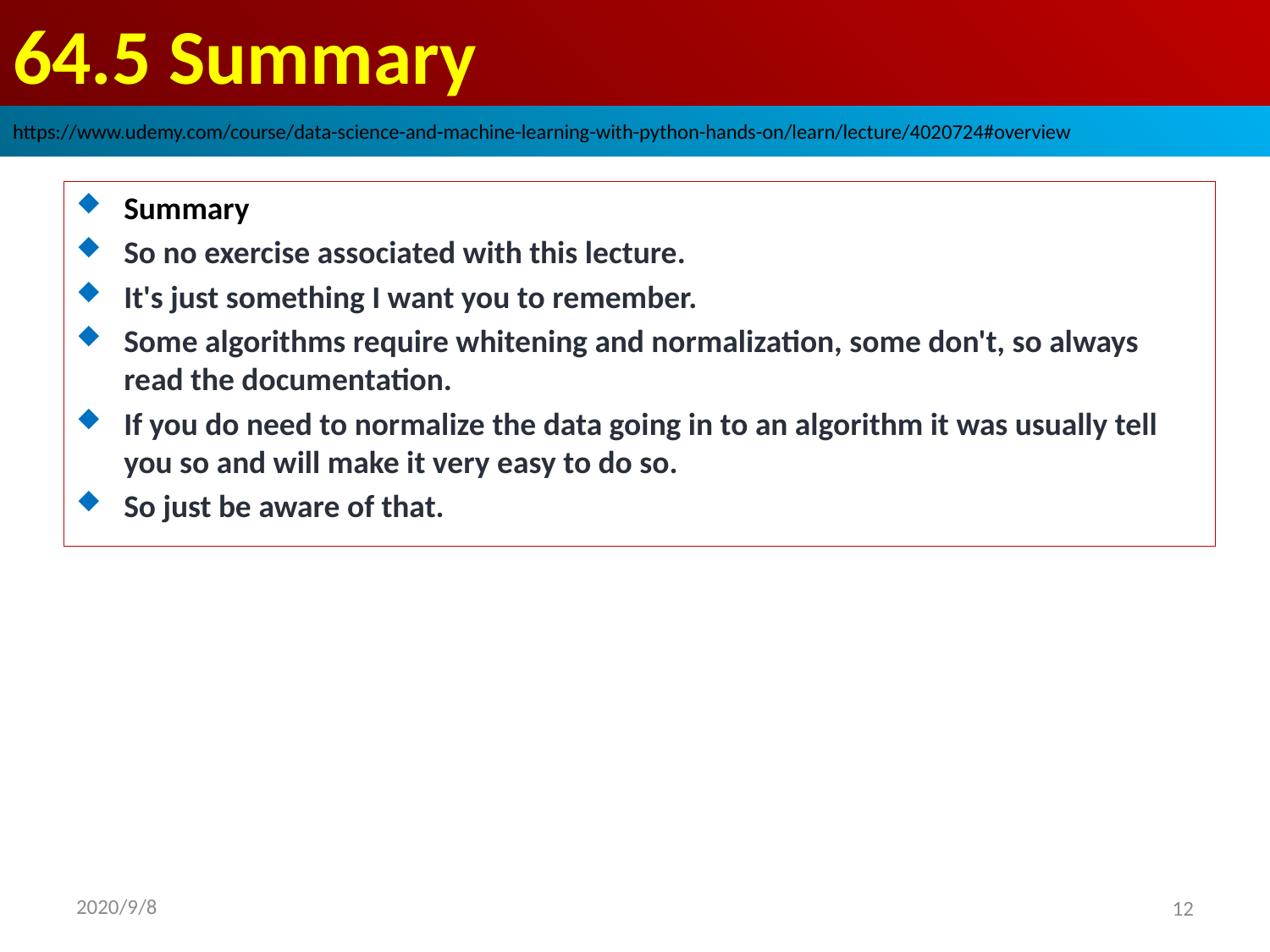

# 64.5 Summary
https://www.udemy.com/course/data-science-and-machine-learning-with-python-hands-on/learn/lecture/4020724#overview
Summary
So no exercise associated with this lecture.
It's just something I want you to remember.
Some algorithms require whitening and normalization, some don't, so always read the documentation.
If you do need to normalize the data going in to an algorithm it was usually tell you so and will make it very easy to do so.
So just be aware of that.

2020/9/8
12